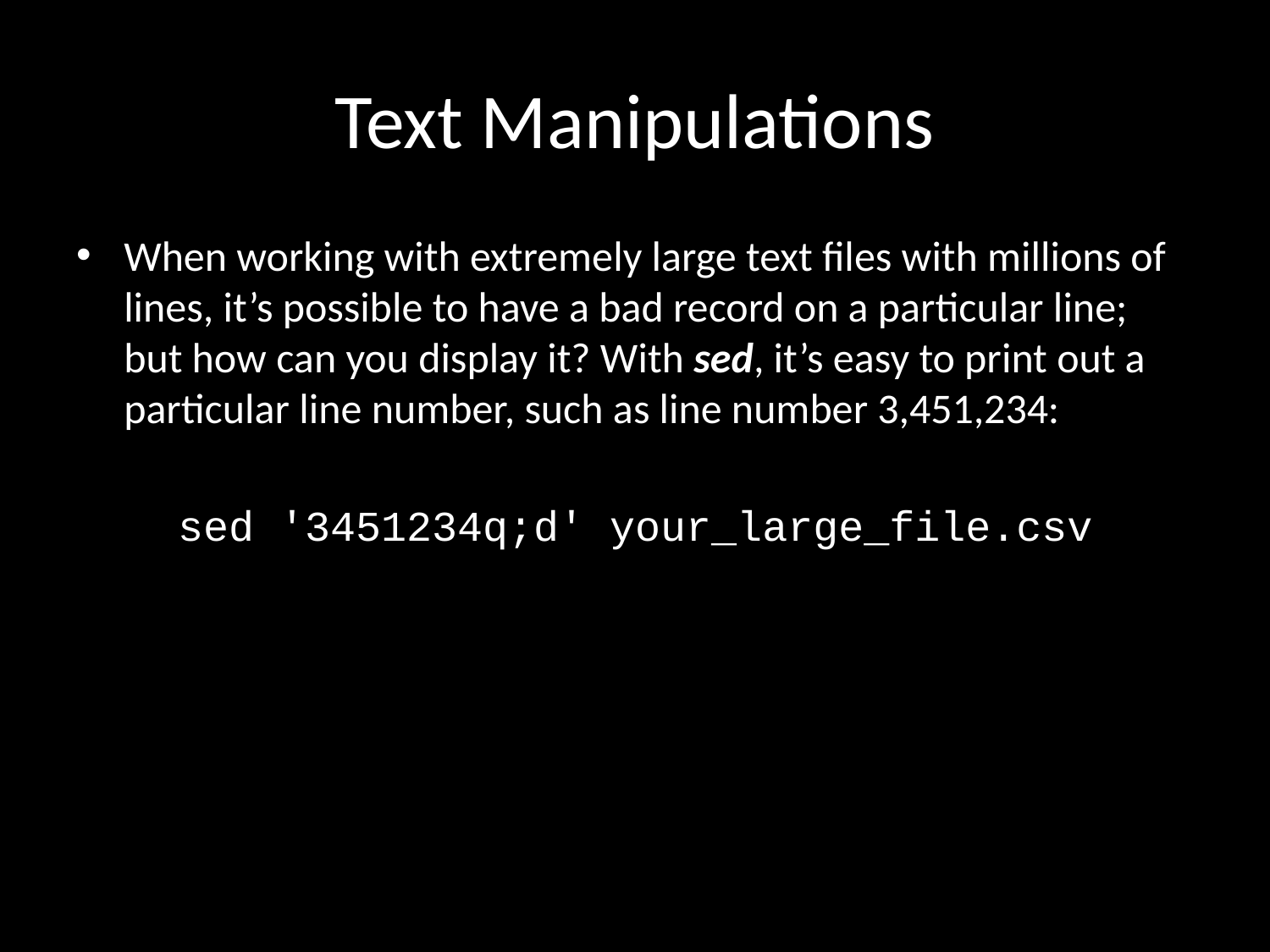

# Text Manipulations
When working with extremely large text files with millions of lines, it’s possible to have a bad record on a particular line; but how can you display it? With sed, it’s easy to print out a particular line number, such as line number 3,451,234:

sed '3451234q;d' your_large_file.csv